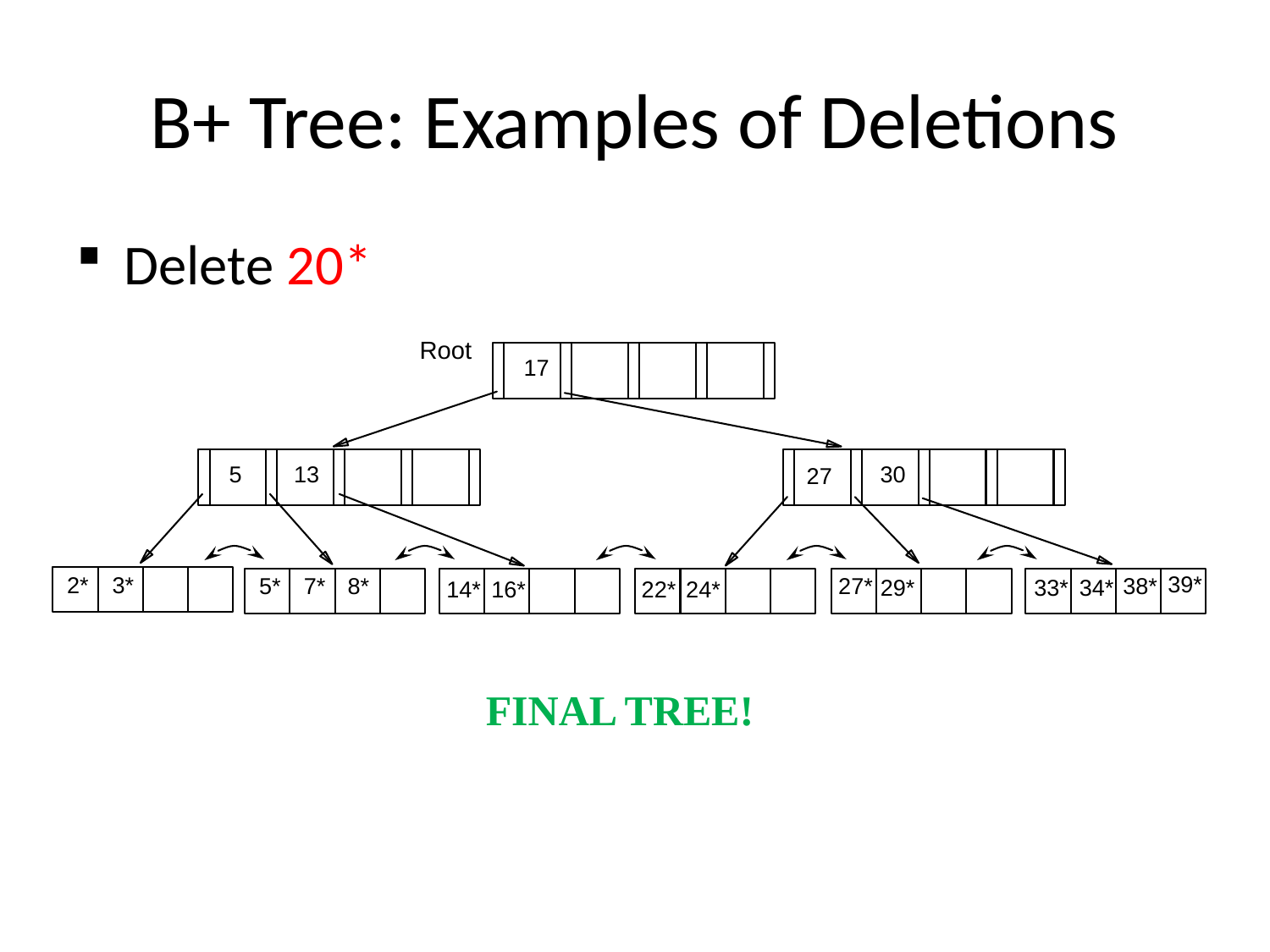

# B+ Tree: Examples of Deletions
Delete 20*
Root

17

30
5
13
27

39*
2*
3*
27*
38*
5*
7*
8*
29*
33*
34*

14*
16*

24*

22*
FINAL TREE!